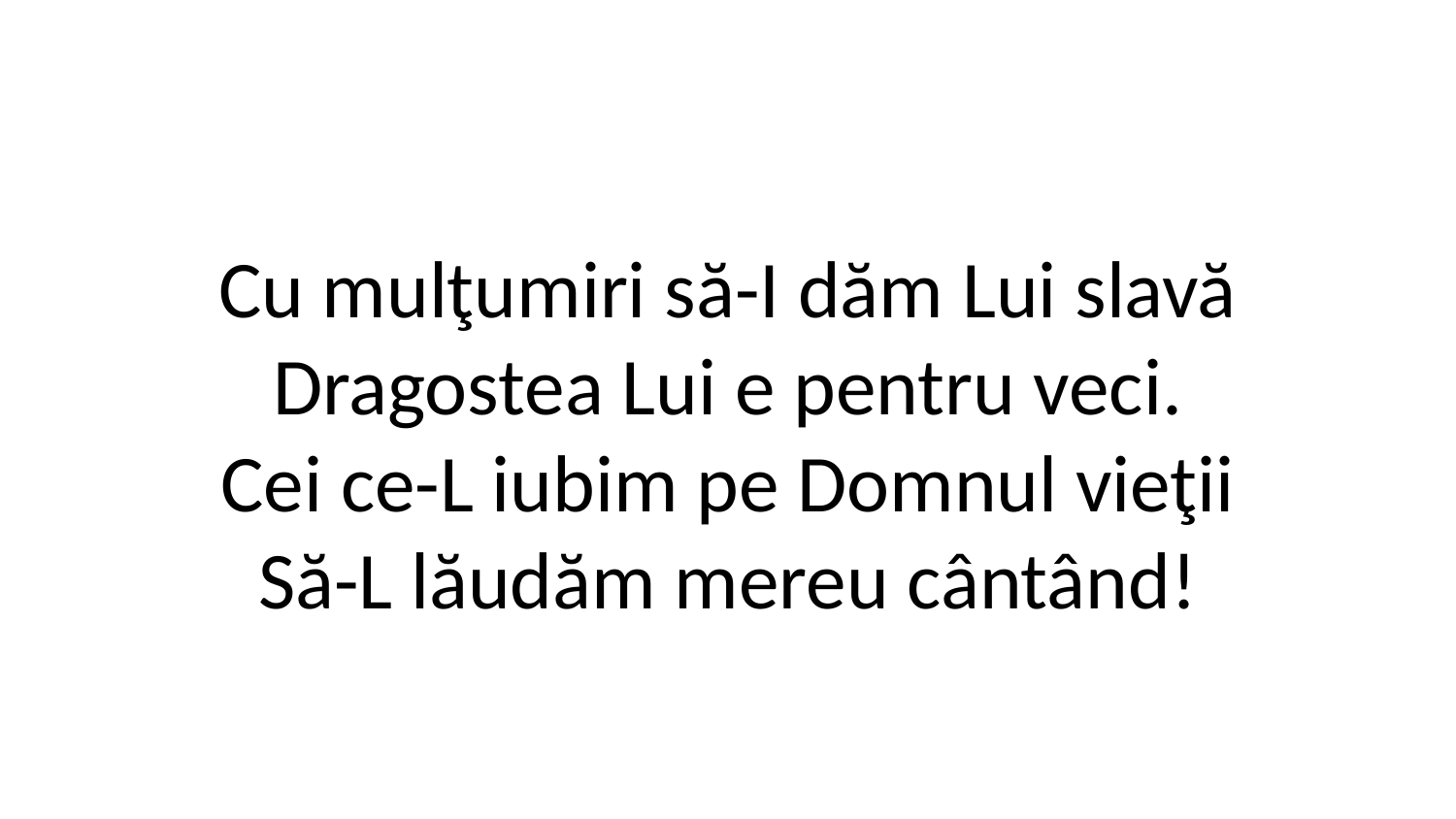

Cu mulţumiri să-I dăm Lui slavă
Dragostea Lui e pentru veci.
Cei ce-L iubim pe Domnul vieţii
Să-L lăudăm mereu cântând!